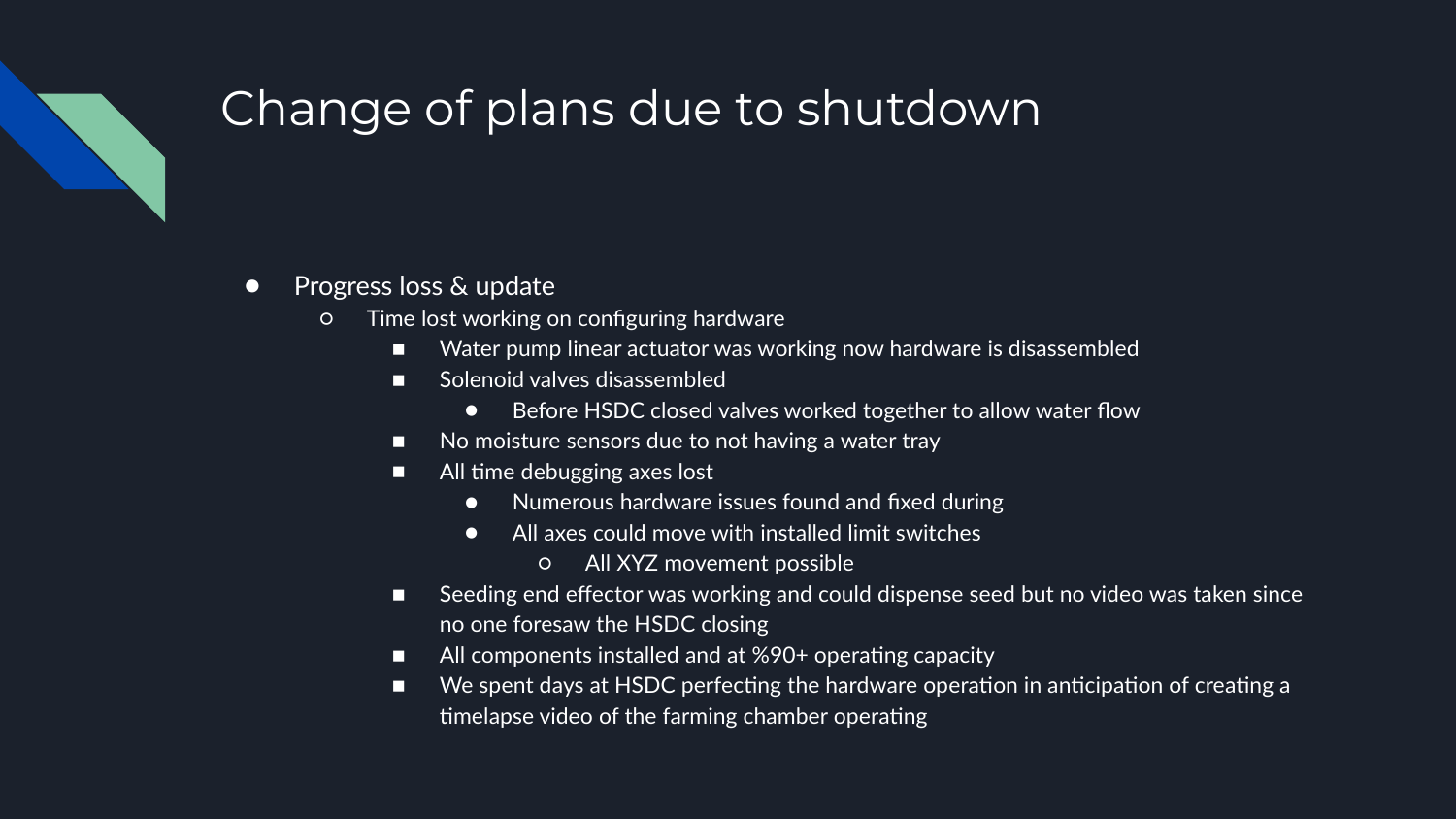

# Change of plans due to shutdown
Progress loss & update
Time lost working on configuring hardware
Water pump linear actuator was working now hardware is disassembled
Solenoid valves disassembled
Before HSDC closed valves worked together to allow water flow
No moisture sensors due to not having a water tray
All time debugging axes lost
Numerous hardware issues found and fixed during
All axes could move with installed limit switches
All XYZ movement possible
Seeding end effector was working and could dispense seed but no video was taken since no one foresaw the HSDC closing
All components installed and at %90+ operating capacity
We spent days at HSDC perfecting the hardware operation in anticipation of creating a timelapse video of the farming chamber operating